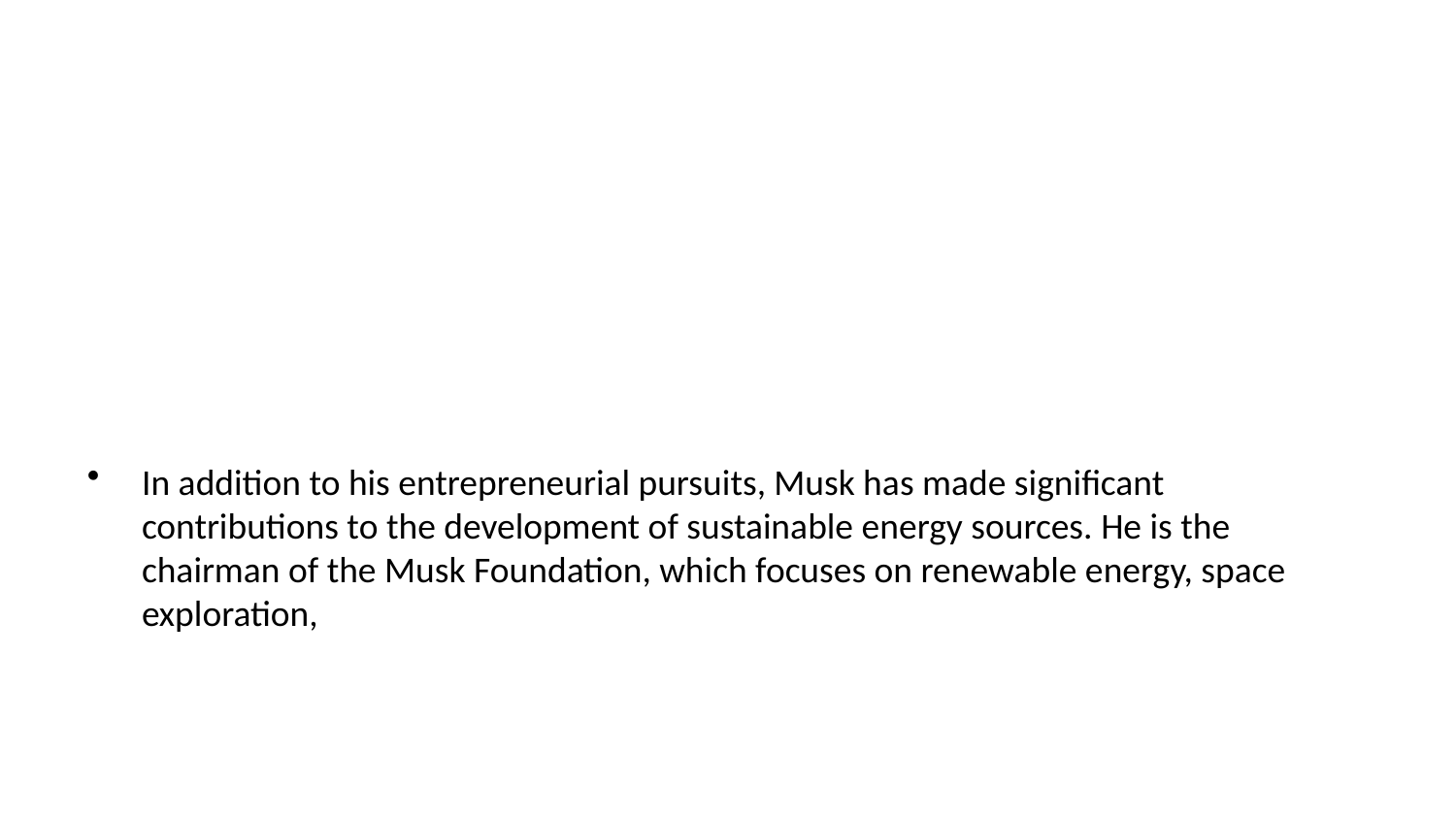

In addition to his entrepreneurial pursuits, Musk has made significant contributions to the development of sustainable energy sources. He is the chairman of the Musk Foundation, which focuses on renewable energy, space exploration,